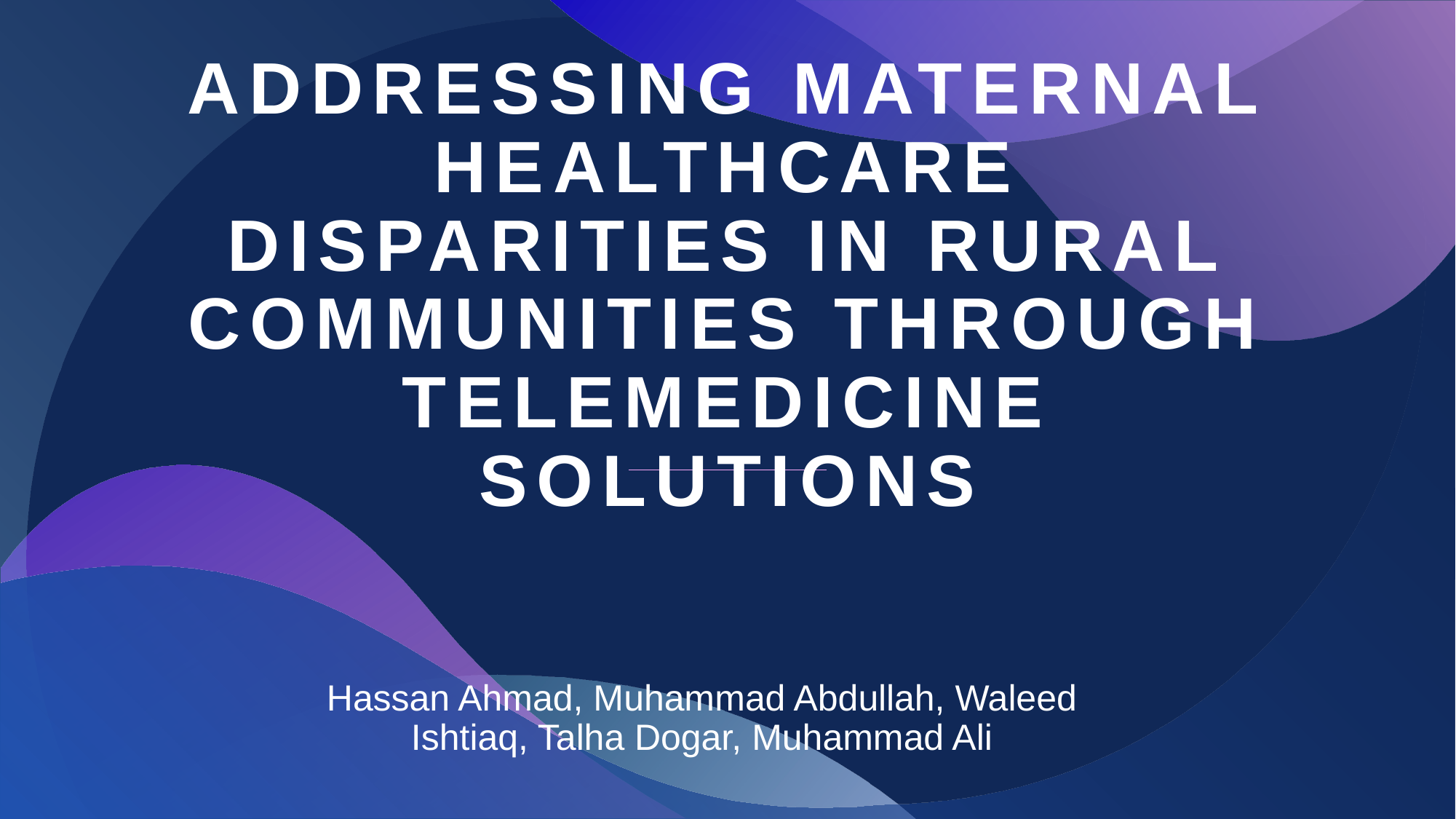

# Addressing Maternal Healthcare Disparities in Rural Communities Through Telemedicine Solutions
Hassan Ahmad, Muhammad Abdullah, Waleed Ishtiaq, Talha Dogar, Muhammad Ali